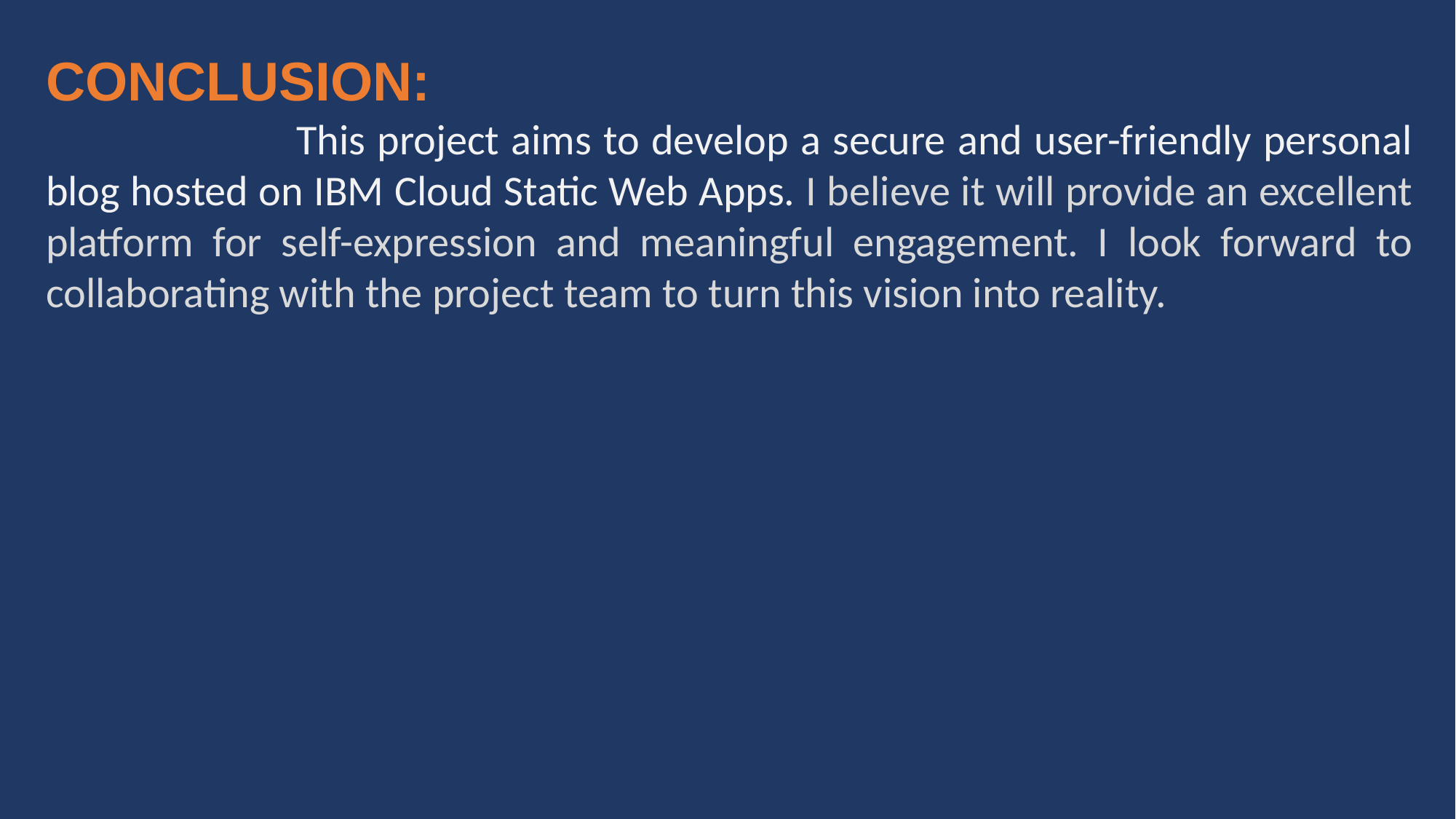

CONCLUSION:
                     This project aims to develop a secure and user-friendly personal blog hosted on IBM Cloud Static Web Apps. I believe it will provide an excellent platform for self-expression and meaningful engagement. I look forward to collaborating with the project team to turn this vision into reality.